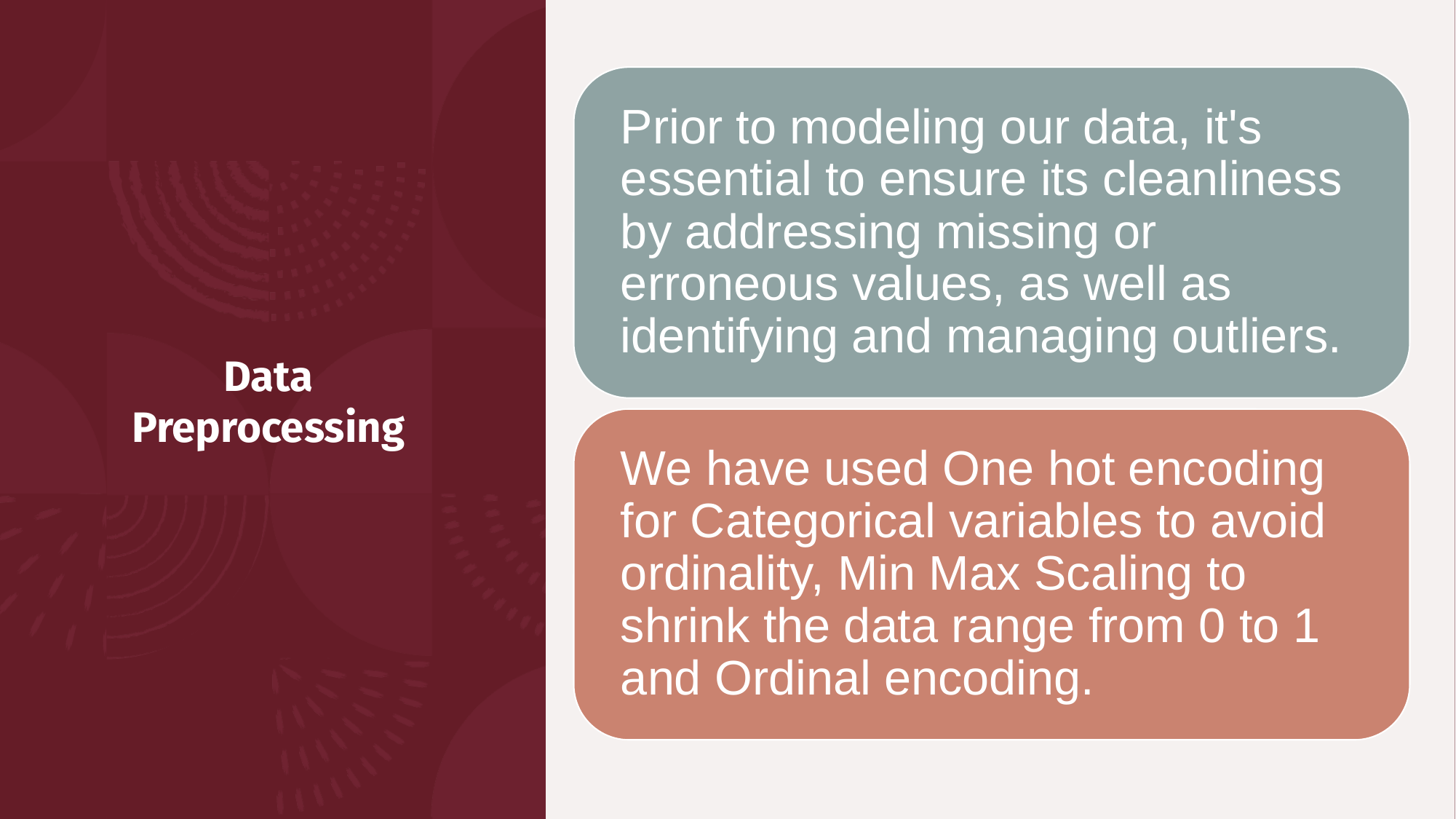

Prior to modeling our data, it's essential to ensure its cleanliness by addressing missing or erroneous values, as well as identifying and managing outliers.
We have used One hot encoding for Categorical variables to avoid ordinality, Min Max Scaling to shrink the data range from 0 to 1 and Ordinal encoding.
# Data Preprocessing